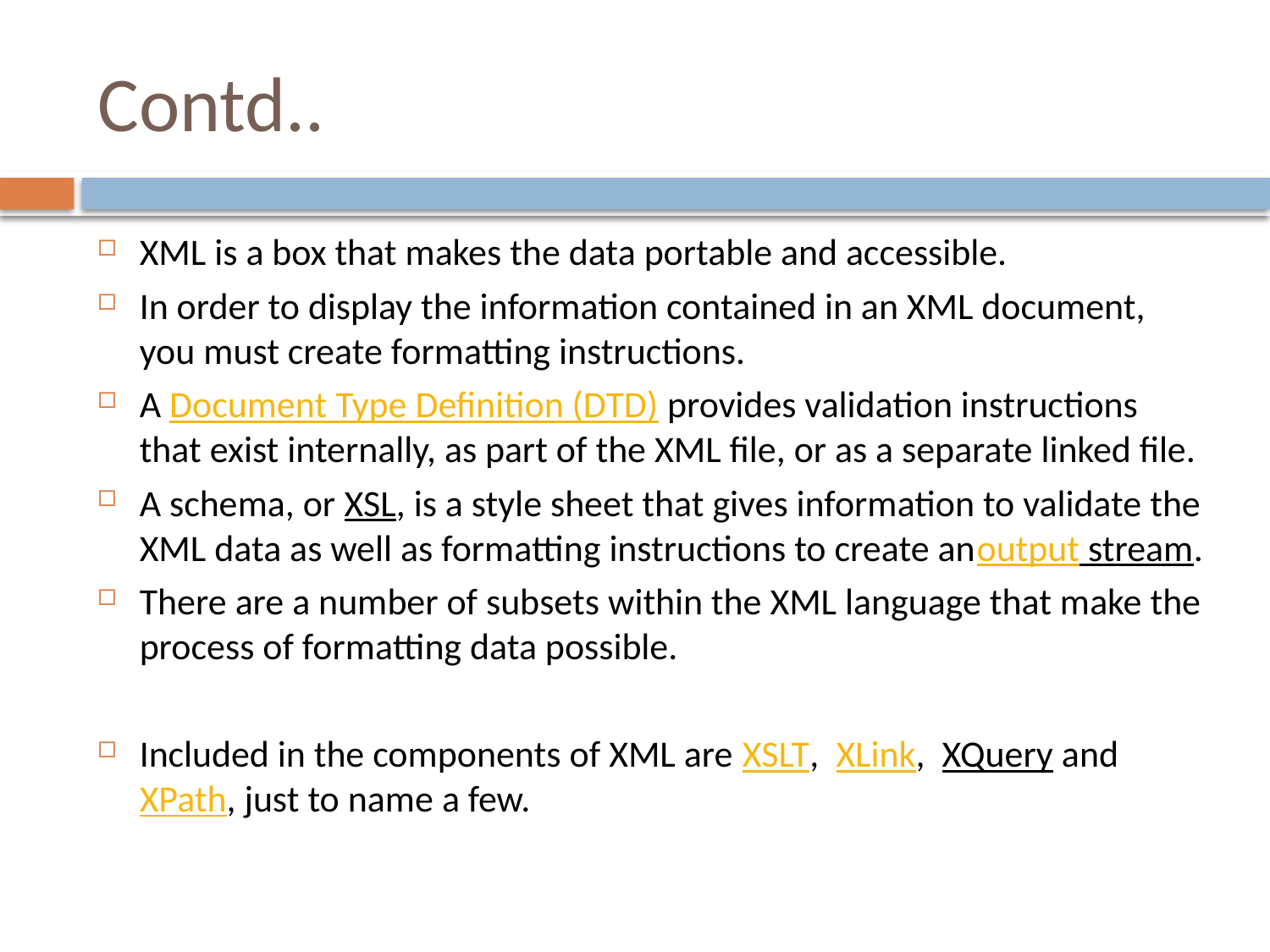

# Contd..
XML is a box that makes the data portable and accessible.
In order to display the information contained in an XML document, you must create formatting instructions.
A Document Type Definition (DTD) provides validation instructions that exist internally, as part of the XML file, or as a separate linked file.
A schema, or XSL, is a style sheet that gives information to validate the XML data as well as formatting instructions to create anoutput stream.
There are a number of subsets within the XML language that make the process of formatting data possible.

Included in the components of XML are XSLT,  XLink,  XQuery and XPath, just to name a few.